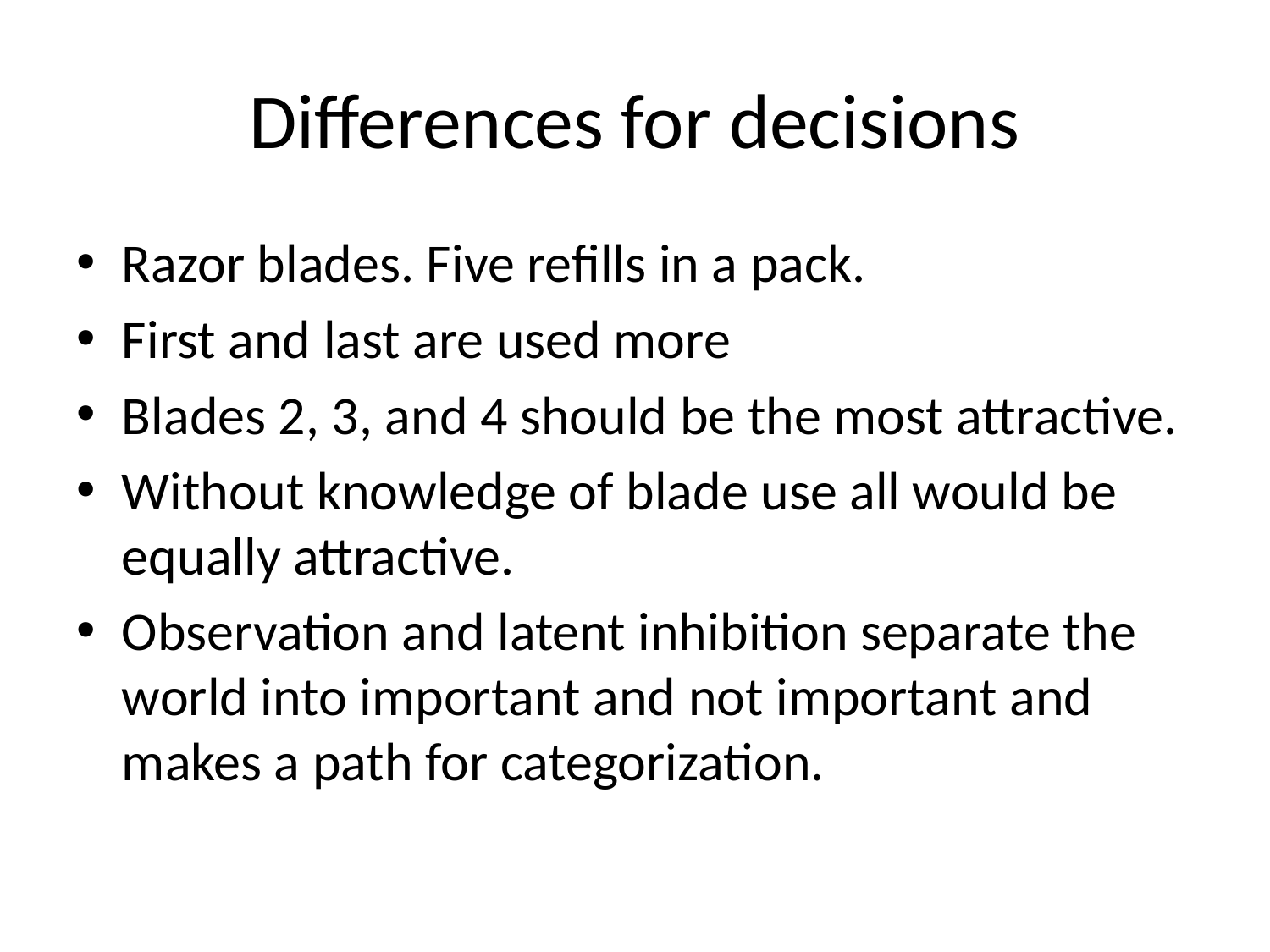

# Differences for decisions
Razor blades. Five refills in a pack.
First and last are used more
Blades 2, 3, and 4 should be the most attractive.
Without knowledge of blade use all would be equally attractive.
Observation and latent inhibition separate the world into important and not important and makes a path for categorization.